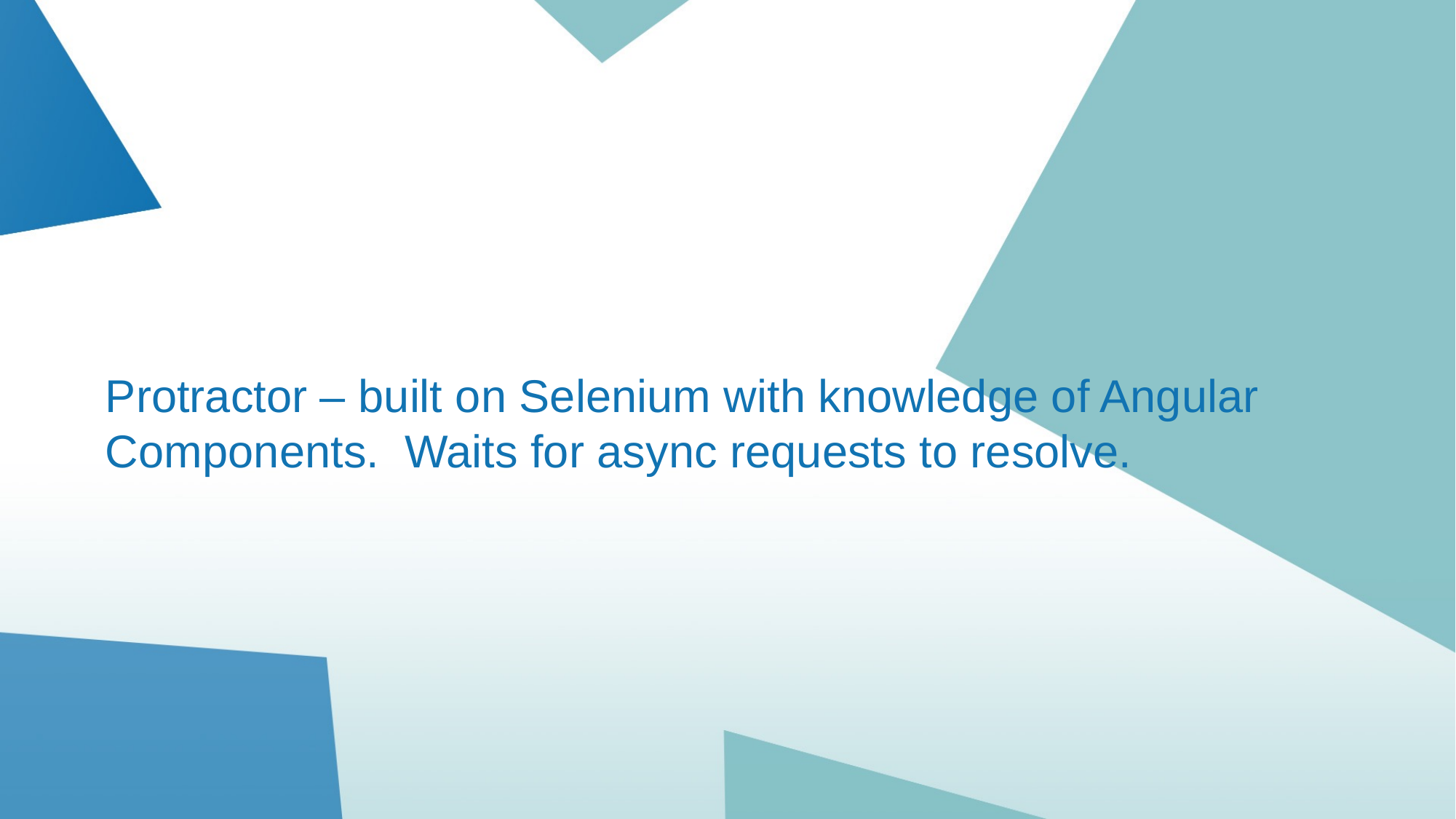

# Protractor – built on Selenium with knowledge of Angular Components.  Waits for async requests to resolve.